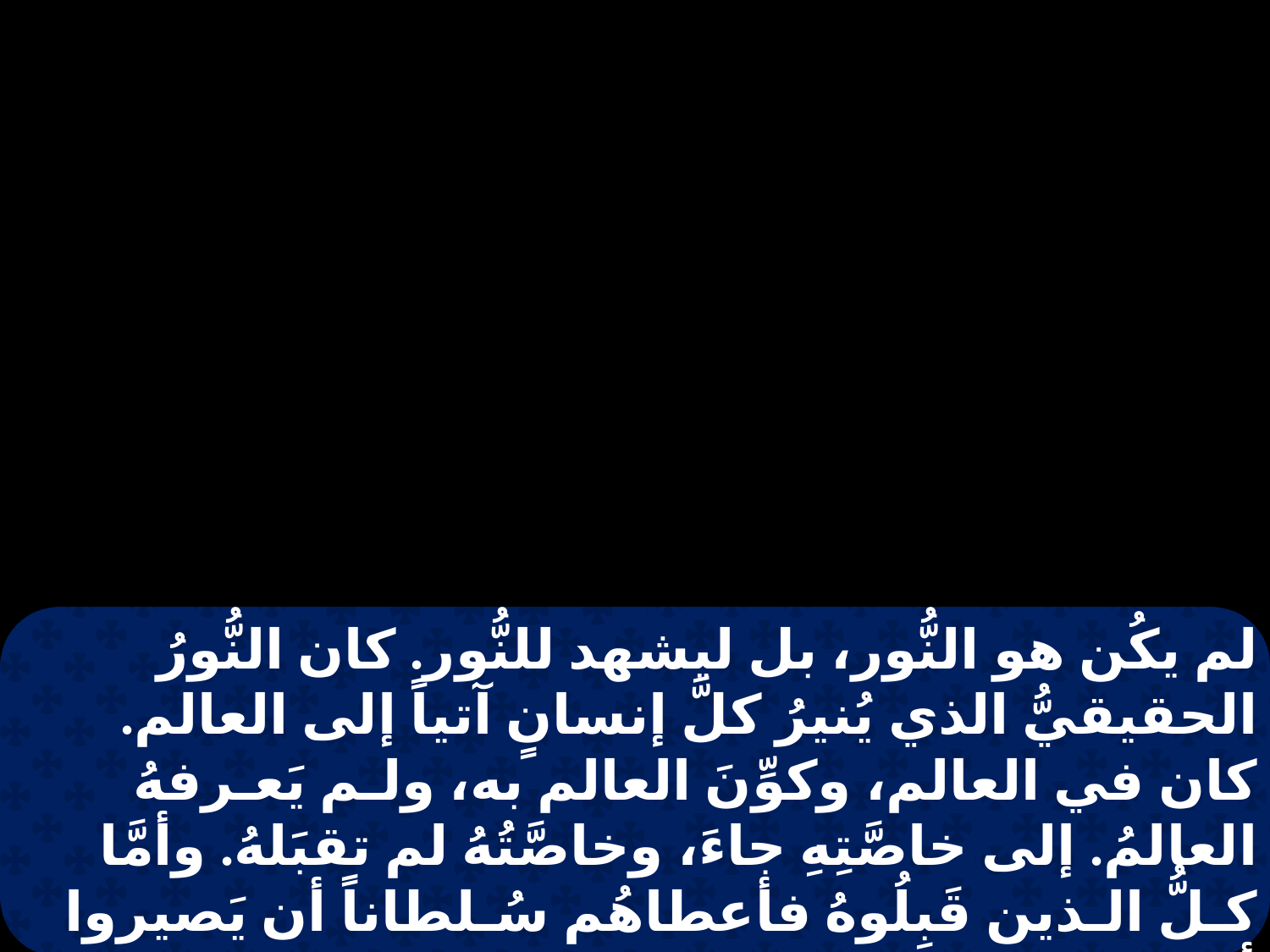

لم يكُن هو النُّور، بل ليشهد للنُّور. كان النُّورُ الحقيقيُّ الذي يُنيرُ كلَّ إنسانٍ آتياً إلى العالم. كان في العالم، وكوِّنَ العالم به، ولـم يَعـرفهُ العالمُ. إلى خاصَّتِهِ جاءَ، وخاصَّتُهُ لم تقبَلهُ. وأمَّا كـلُّ الـذين قَبِلُوهُ فأعطاهُم سُـلطاناً أن يَصيروا أولاد اللـهِ، الذين يؤمنون باسـمِهِ. الـذينَ وُلِدوا ليسَ من دم، ولا من مَشِيئةِ جسدٍ، ولا من مشيئةِ رجُلٍ، بل من اللـهِ.